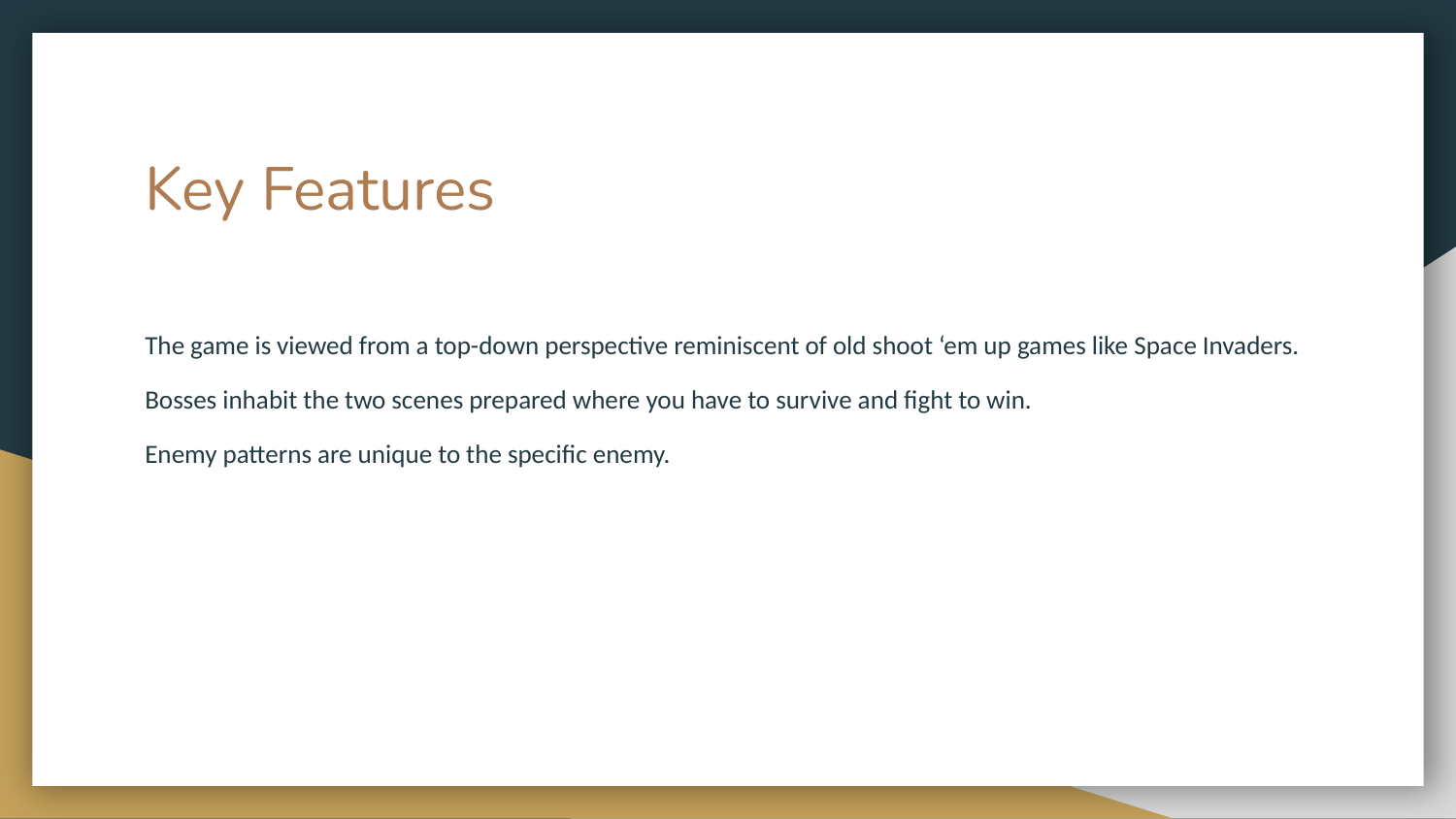

# Key Features
The game is viewed from a top-down perspective reminiscent of old shoot ‘em up games like Space Invaders.
Bosses inhabit the two scenes prepared where you have to survive and fight to win.
Enemy patterns are unique to the specific enemy.